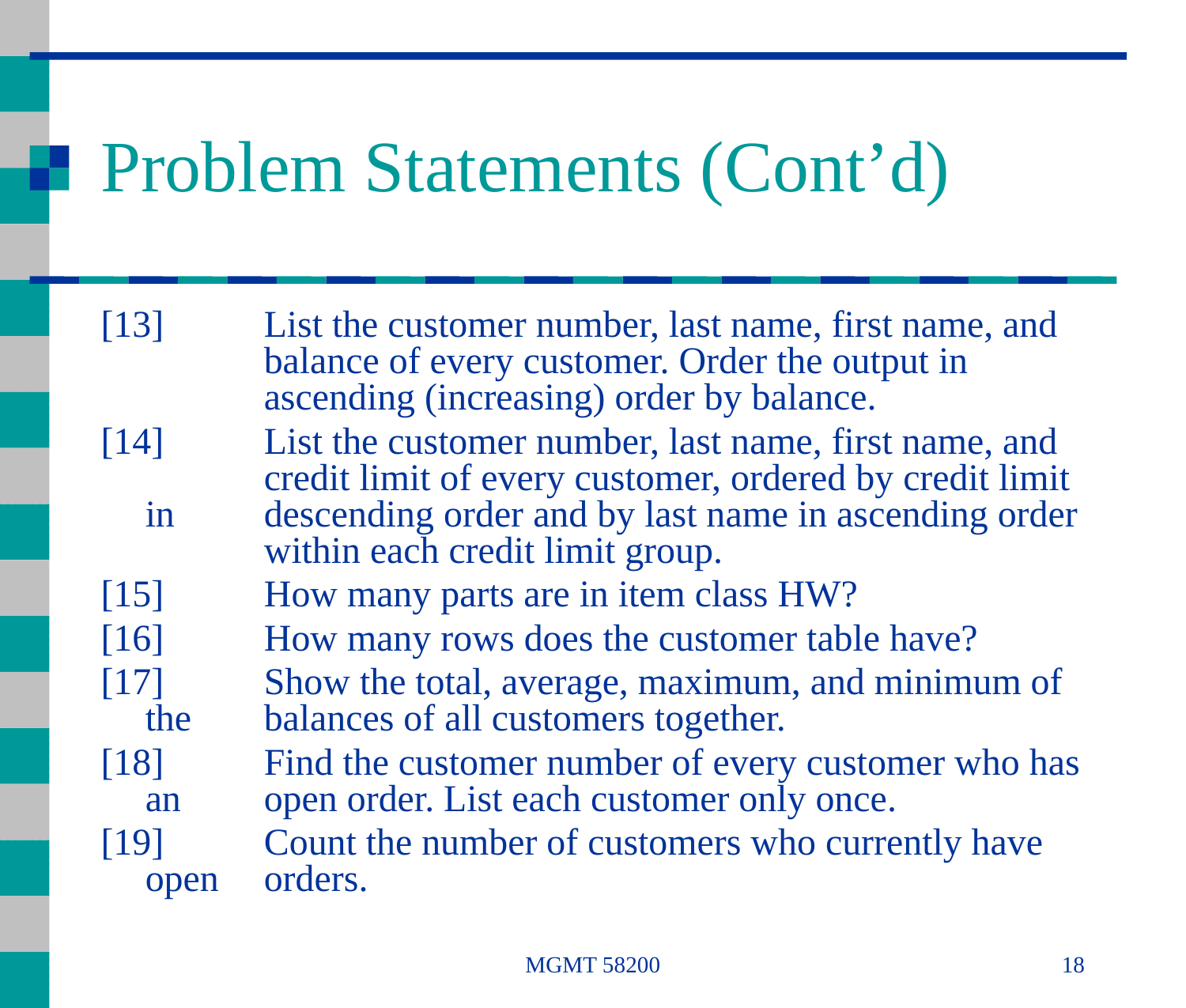

# Problem Statements (Cont’d)
[13]	List the customer number, last name, first name, and 	balance of every customer. Order the output in 	ascending (increasing) order by balance.
[14]	List the customer number, last name, first name, and 	credit limit of every customer, ordered by credit limit in 	descending order and by last name in ascending order 	within each credit limit group.
[15]	How many parts are in item class HW?
[16]	How many rows does the customer table have?
[17]	Show the total, average, maximum, and minimum of the 	balances of all customers together.
[18]	Find the customer number of every customer who has an 	open order. List each customer only once.
[19]	Count the number of customers who currently have open 	orders.

MGMT 58200
18